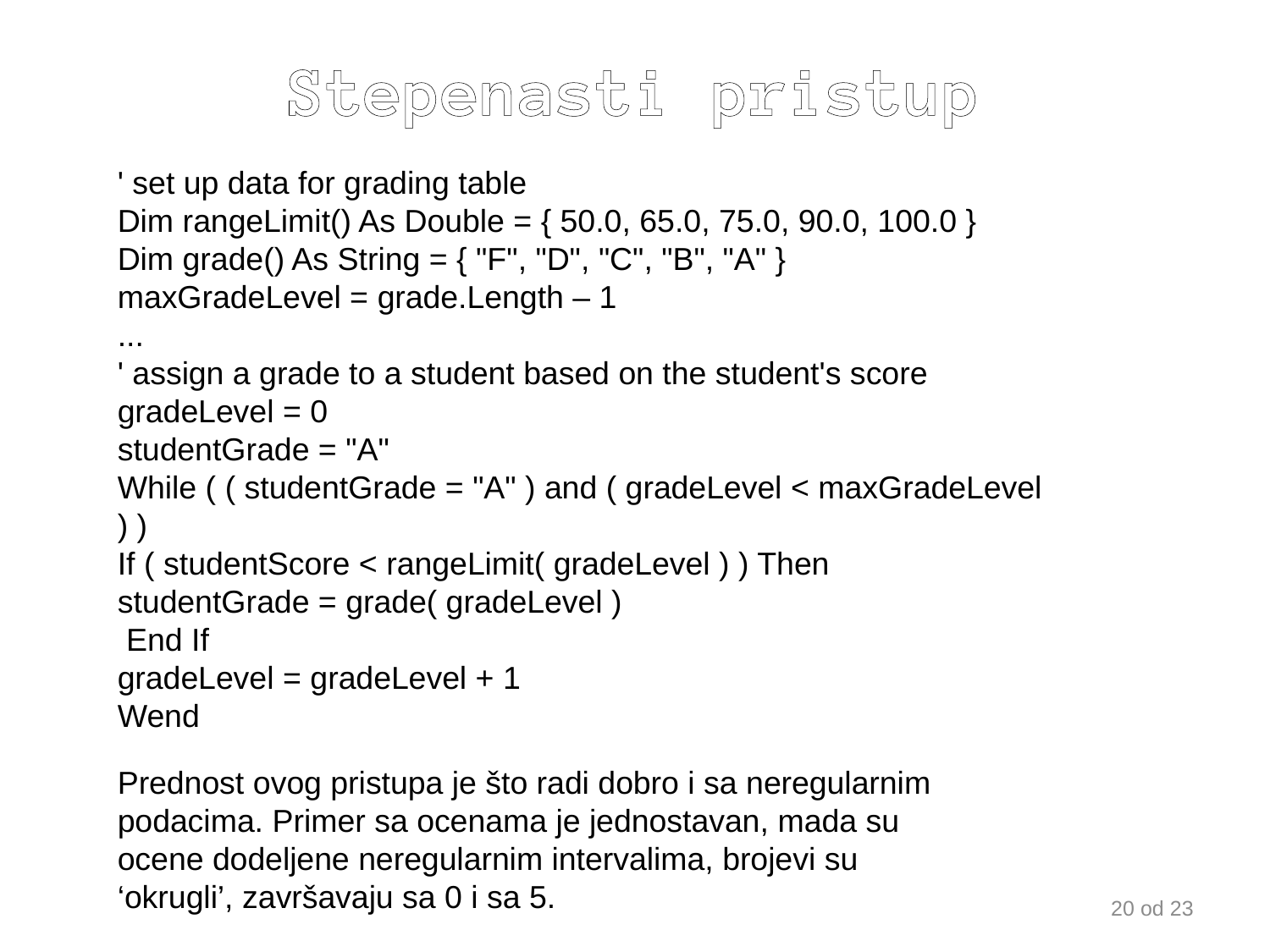

# Stepenasti pristup
' set up data for grading table
Dim rangeLimit() As Double = { 50.0, 65.0, 75.0, 90.0, 100.0 }
Dim grade() As String = { "F", "D", "C", "B", "A" }
maxGradeLevel = grade.Length – 1
...
' assign a grade to a student based on the student's score
gradeLevel = 0
studentGrade = "A"
While ( ( studentGrade = "A" ) and ( gradeLevel < maxGradeLevel ) )
If ( studentScore < rangeLimit( gradeLevel ) ) Then
studentGrade = grade( gradeLevel )
 End If
gradeLevel = gradeLevel + 1
Wend
Prednost ovog pristupa je što radi dobro i sa neregularnim podacima. Primer sa ocenama je jednostavan, mada su ocene dodeljene neregularnim intervalima, brojevi su ‘okrugli’, završavaju sa 0 i sa 5.
20 od 23